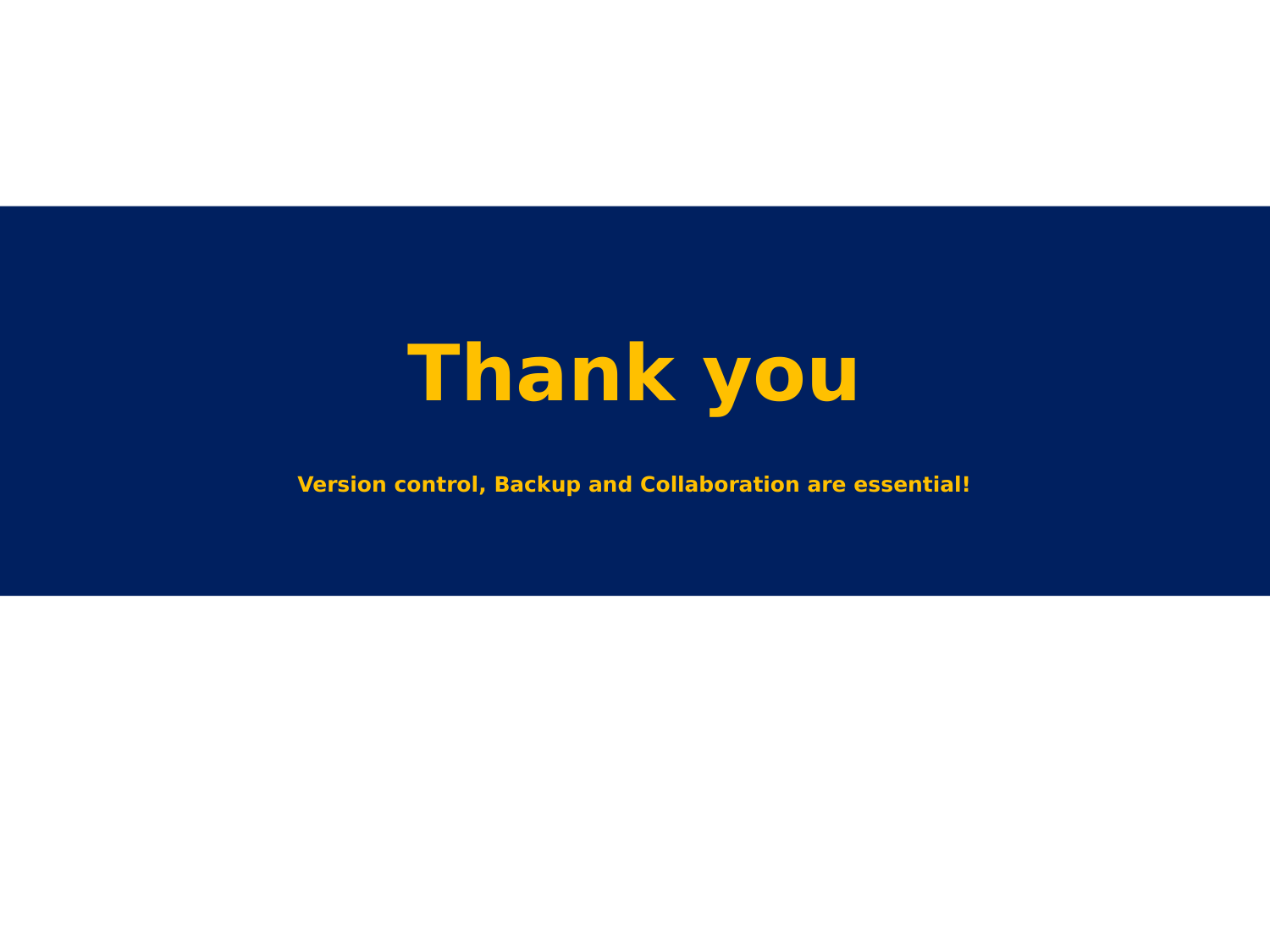

Thank you
Version control, Backup and Collaboration are essential!